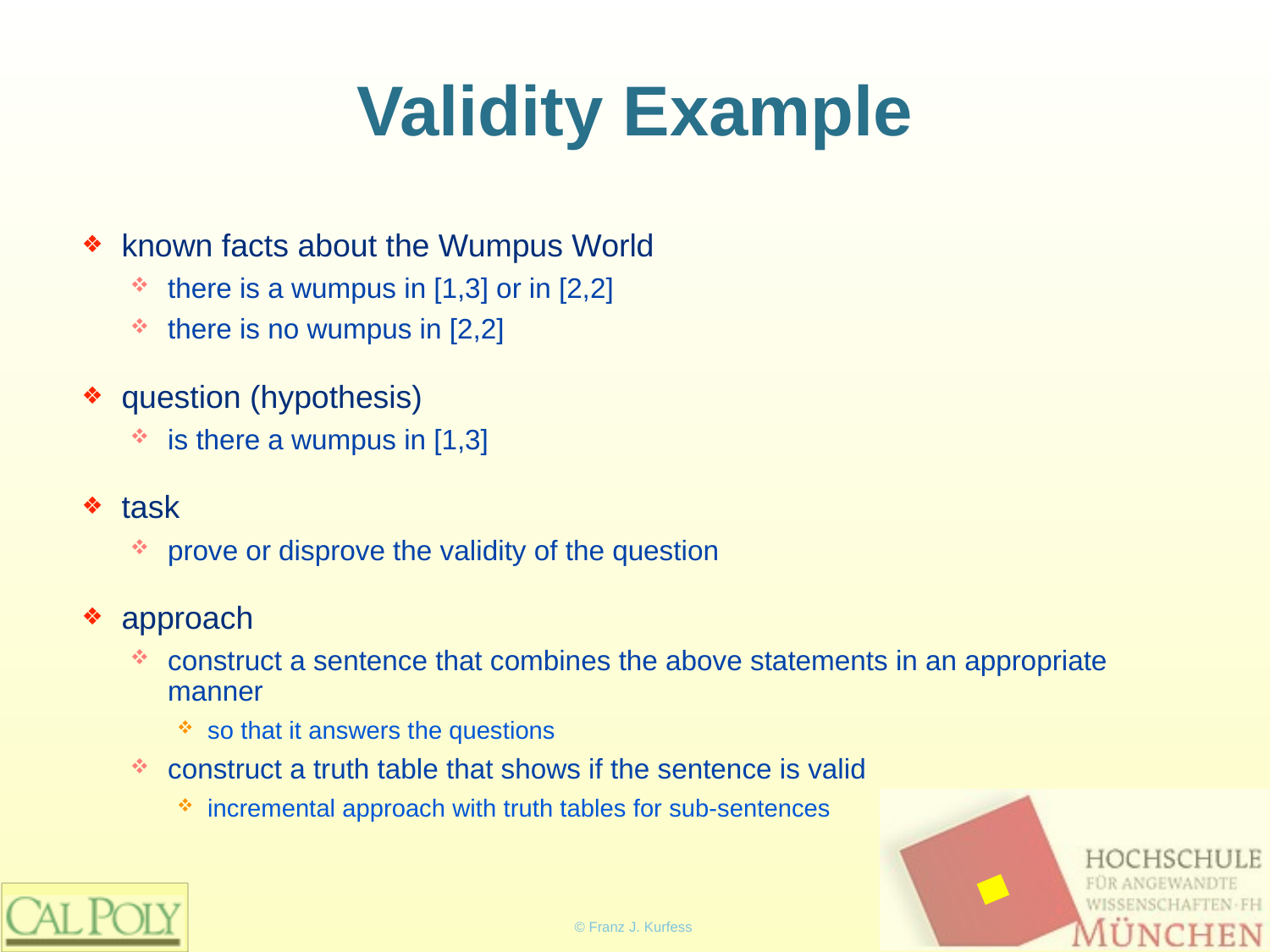

# Validity Example
known facts about the Wumpus World
there is a wumpus in [1,3] or in [2,2]
there is no wumpus in [2,2]
question (hypothesis)
is there a wumpus in [1,3]
task
prove or disprove the validity of the question
approach
construct a sentence that combines the above statements in an appropriate manner
so that it answers the questions
construct a truth table that shows if the sentence is valid
incremental approach with truth tables for sub-sentences
27